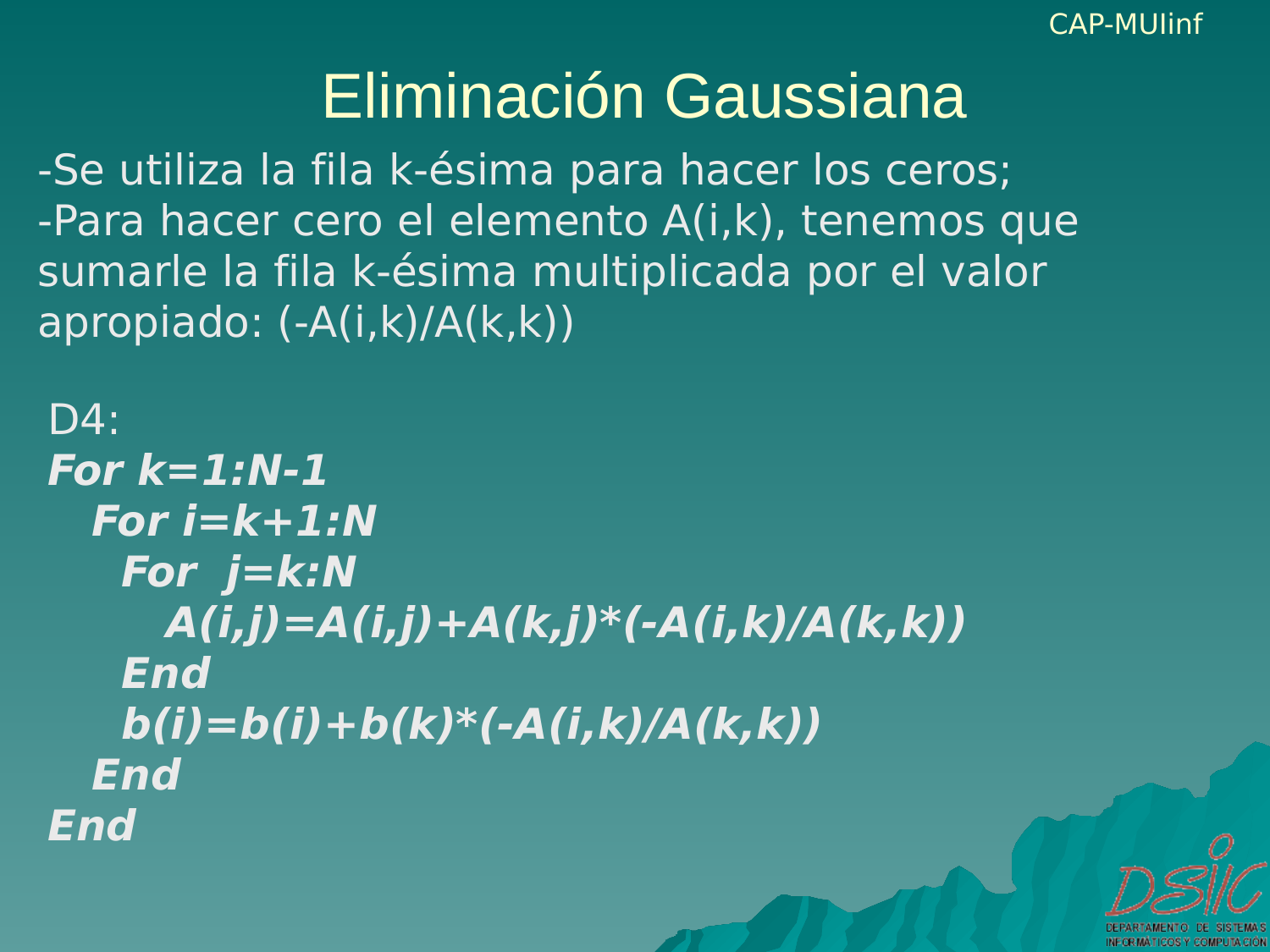

Eliminación Gaussiana
-Se utiliza la fila k-ésima para hacer los ceros;
-Para hacer cero el elemento A(i,k), tenemos que sumarle la fila k-ésima multiplicada por el valor apropiado: (-A(i,k)/A(k,k))
D4:
For k=1:N-1
   For i=k+1:N
     For  j=k:N
        A(i,j)=A(i,j)+A(k,j)*(-A(i,k)/A(k,k))
     End
     b(i)=b(i)+b(k)*(-A(i,k)/A(k,k))
   End
End